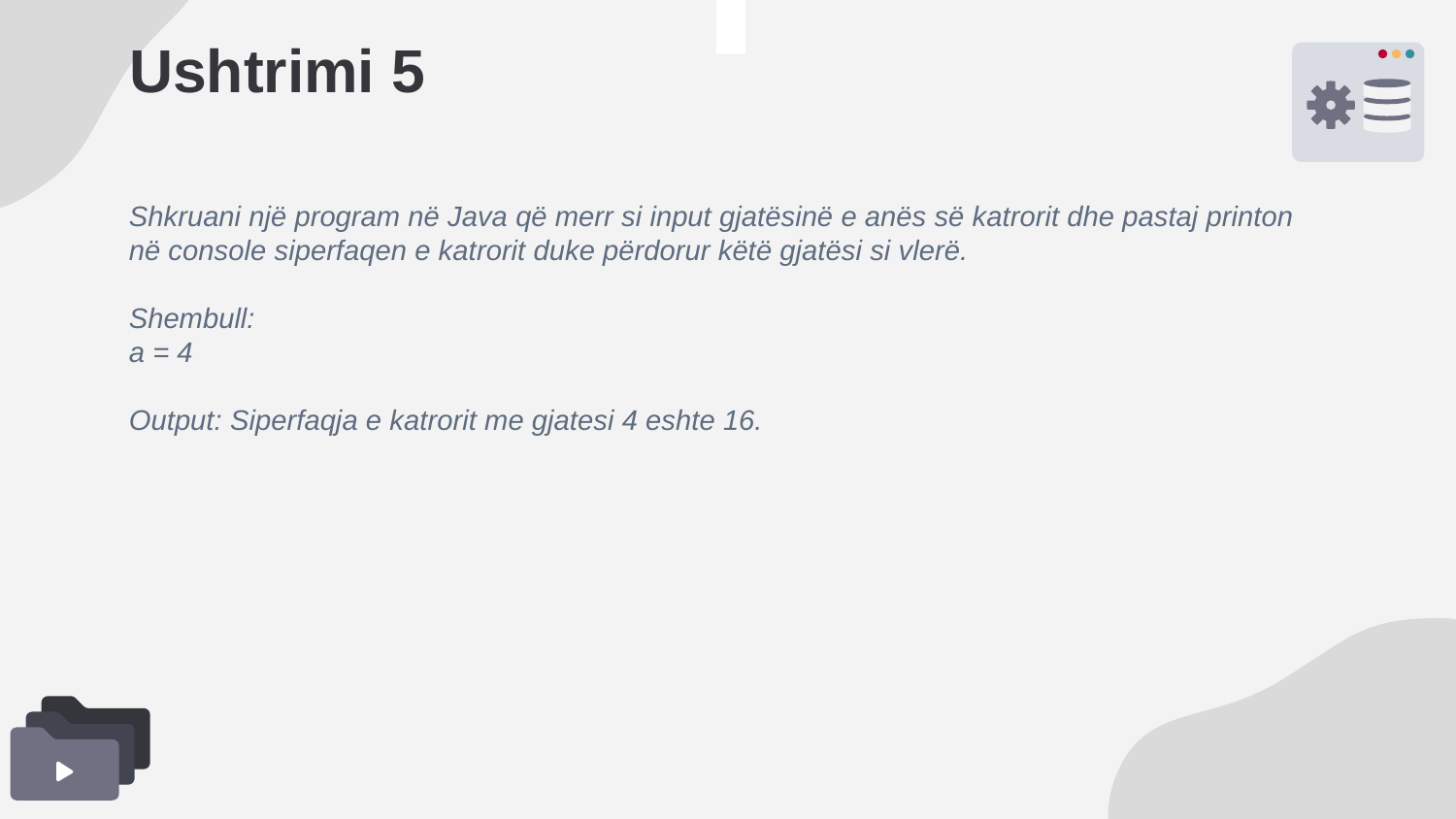

# Ushtrimi 5
Shkruani një program në Java që merr si input gjatësinë e anës së katrorit dhe pastaj printon në console siperfaqen e katrorit duke përdorur këtë gjatësi si vlerë.

Shembull:
a = 4

Output: Siperfaqja e katrorit me gjatesi 4 eshte 16.